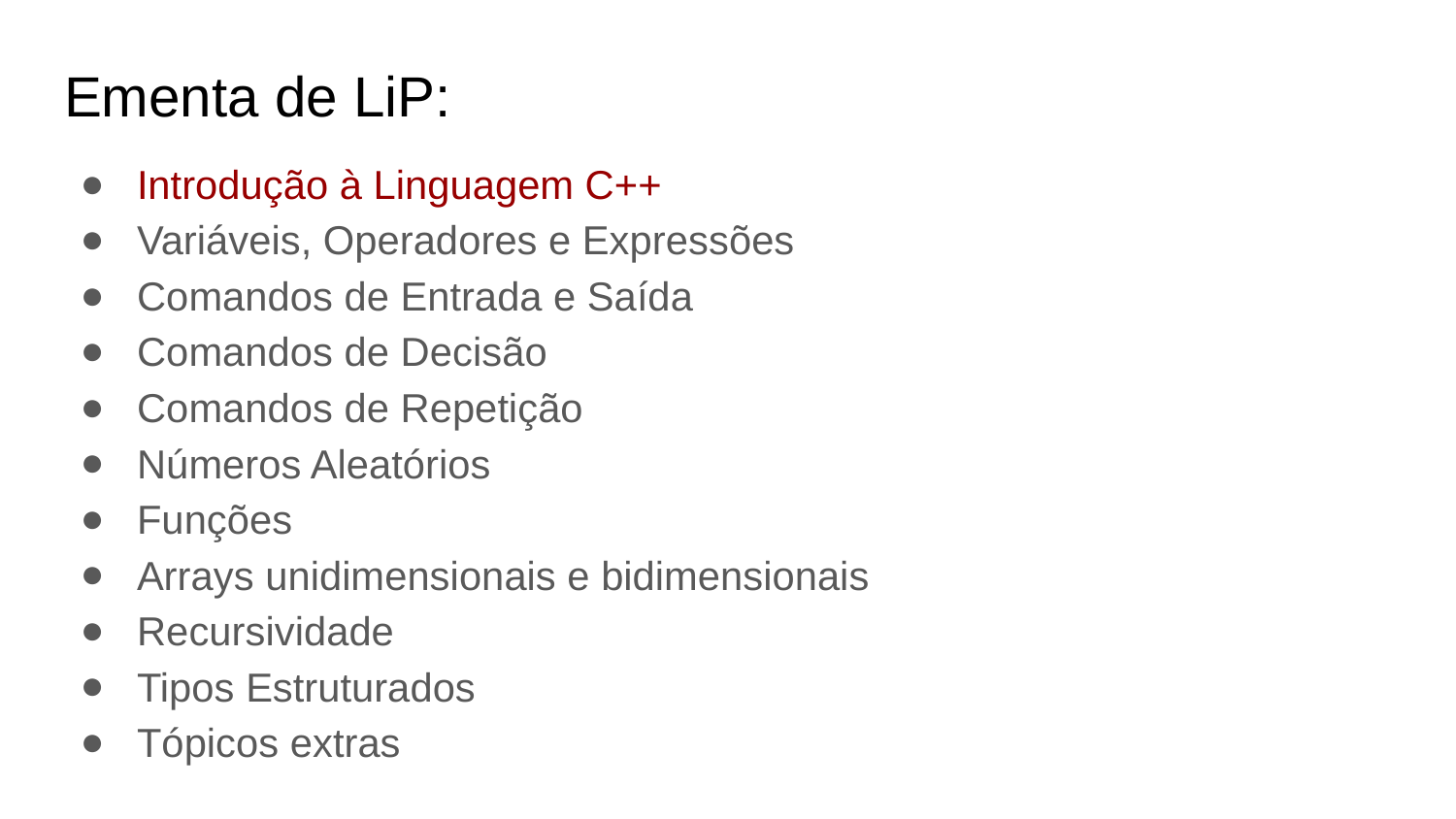

# Ementa de LiP:
Introdução à Linguagem C++
Variáveis, Operadores e Expressões
Comandos de Entrada e Saída
Comandos de Decisão
Comandos de Repetição
Números Aleatórios
Funções
Arrays unidimensionais e bidimensionais
Recursividade
Tipos Estruturados
Tópicos extras